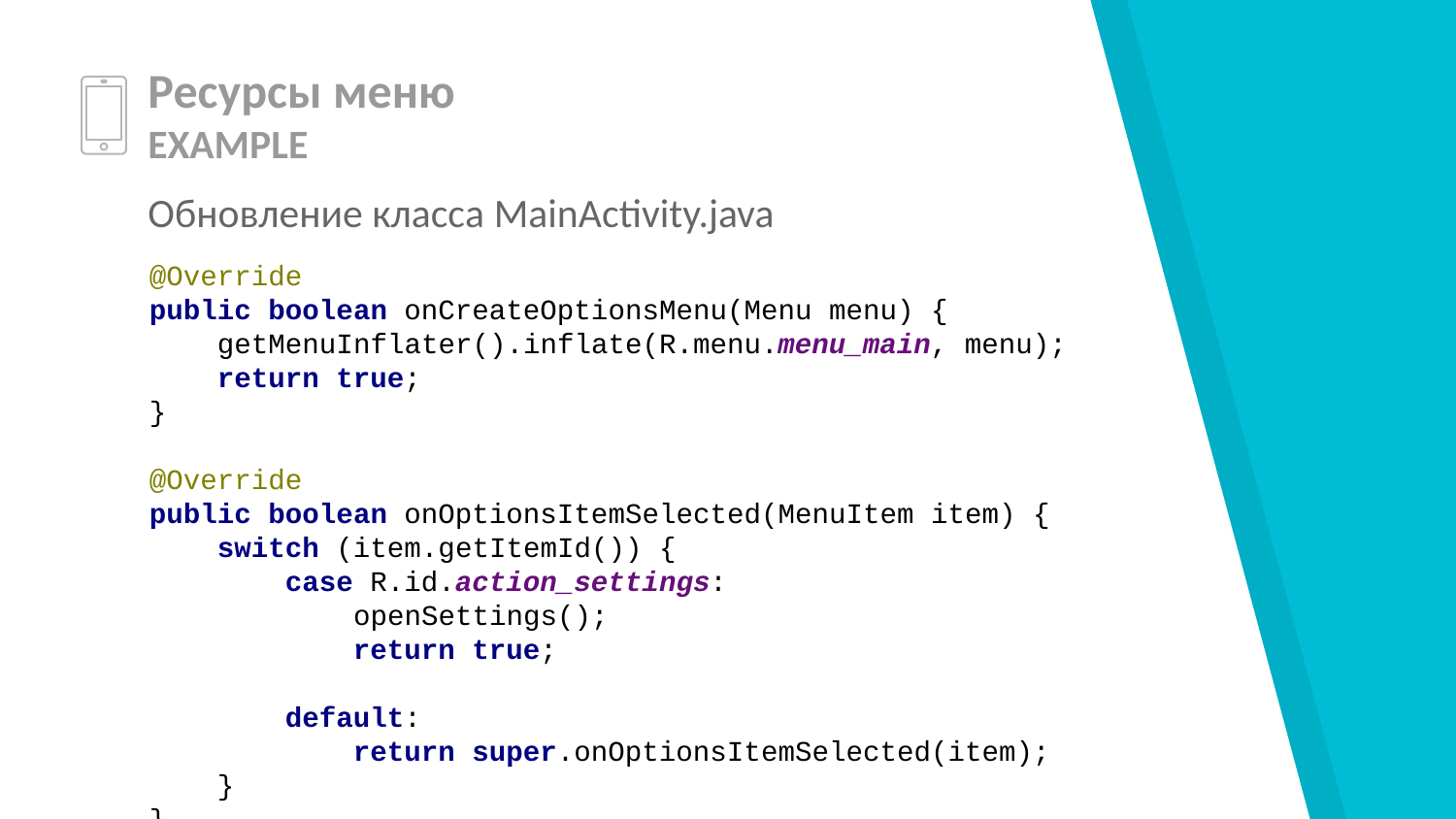

Ресурсы меню
EXAMPLE

Обновление класса MainActivity.java
@Override
public boolean onCreateOptionsMenu(Menu menu) {
    getMenuInflater().inflate(R.menu.menu_main, menu);
    return true;
}
@Override
public boolean onOptionsItemSelected(MenuItem item) {
    switch (item.getItemId()) {
        case R.id.action_settings:
            openSettings();
            return true;
        default:
            return super.onOptionsItemSelected(item);
    }
}